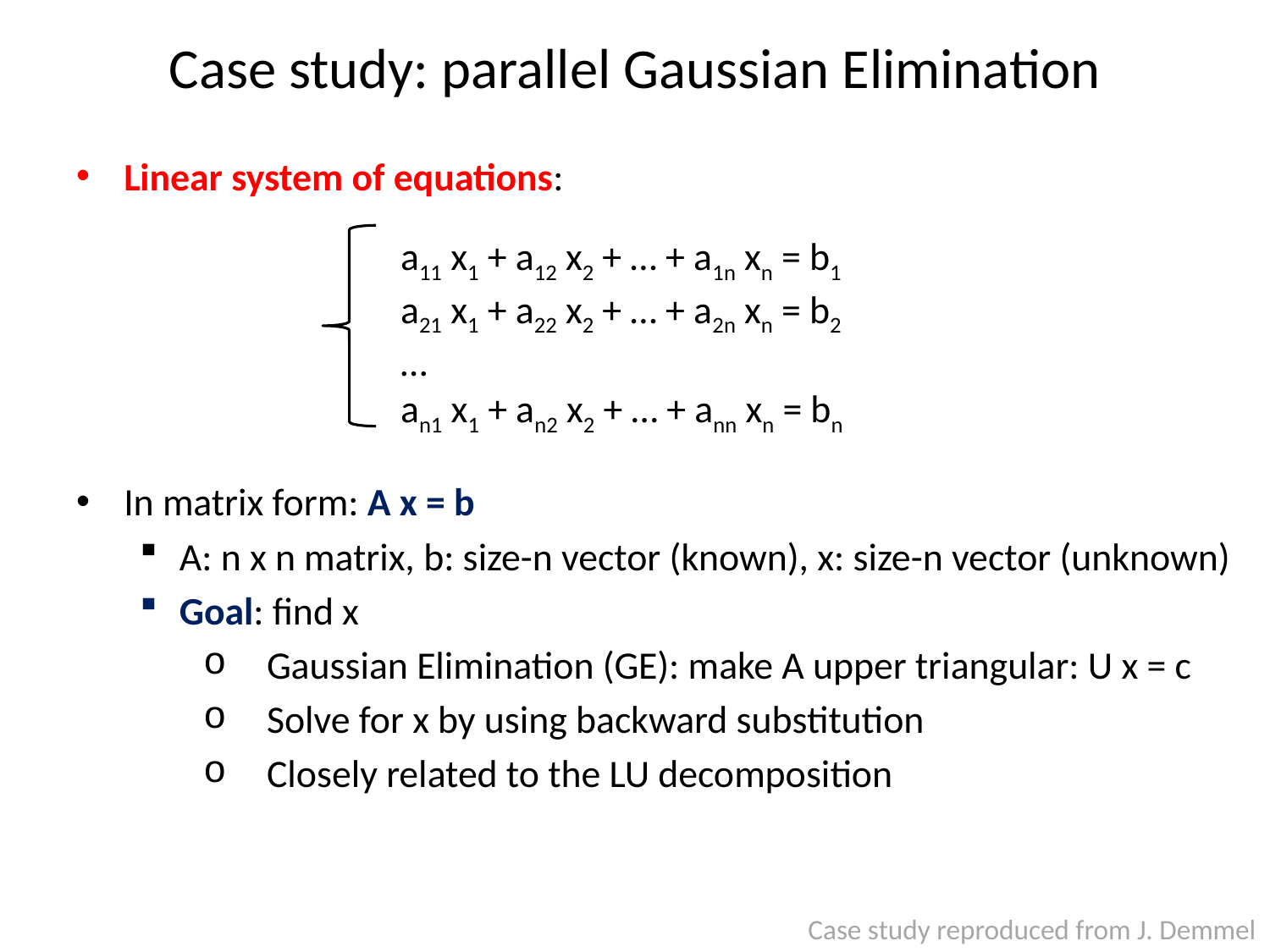

# Case study: parallel Gaussian Elimination
Linear system of equations:

In matrix form: A x = b
A: n x n matrix, b: size-n vector (known), x: size-n vector (unknown)
Goal: find x
Gaussian Elimination (GE): make A upper triangular: U x = c
Solve for x by using backward substitution
Closely related to the LU decomposition

a11 x1 + a12 x2 + … + a1n xn = b1
a21 x1 + a22 x2 + … + a2n xn = b2
…
an1 x1 + an2 x2 + … + ann xn = bn
Case study reproduced from J. Demmel